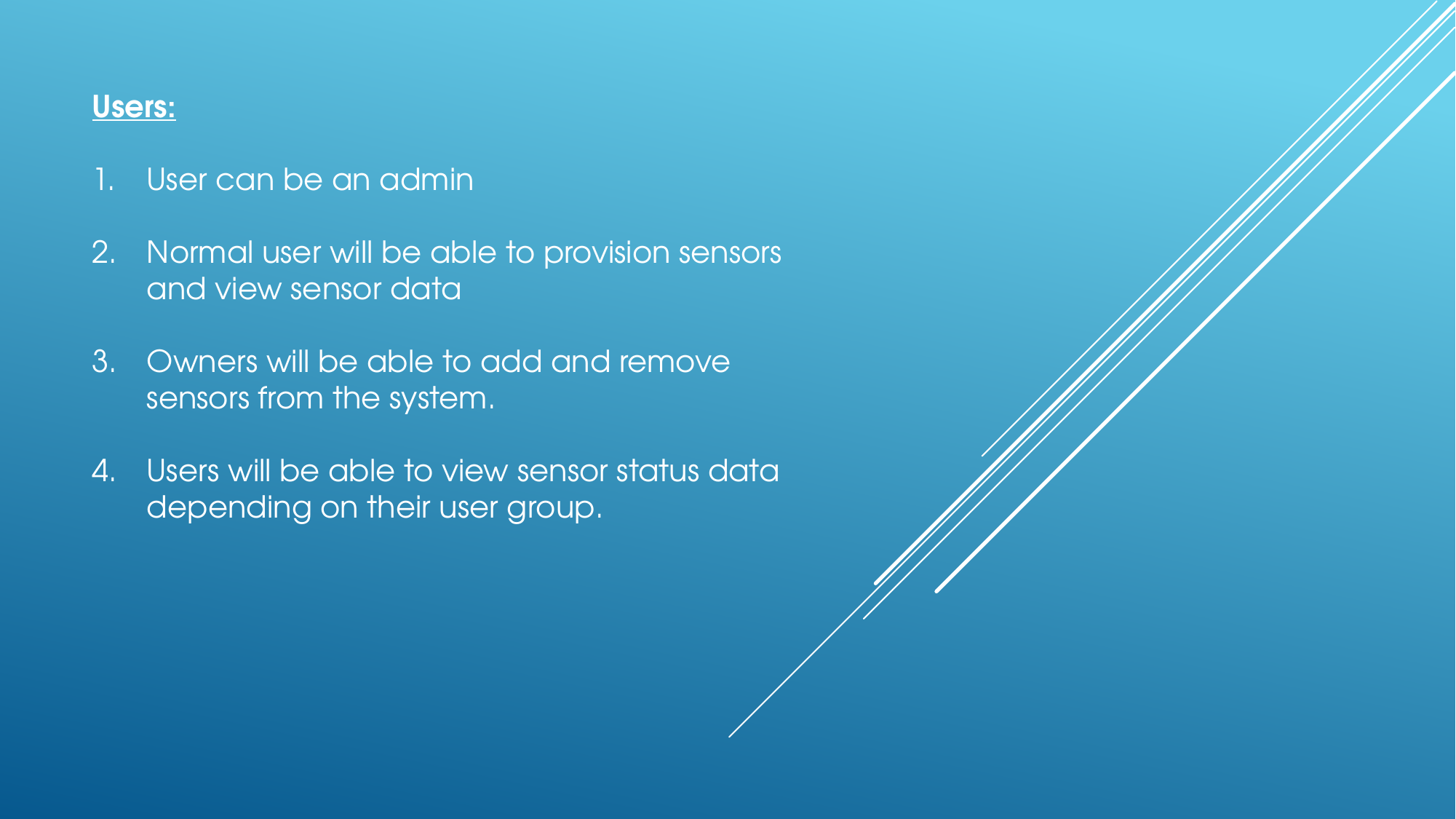

#
Users:

User can be an admin

Normal user will be able to provision sensors and view sensor data

Owners will be able to add and remove sensors from the system.

Users will be able to view sensor status data depending on their user group.